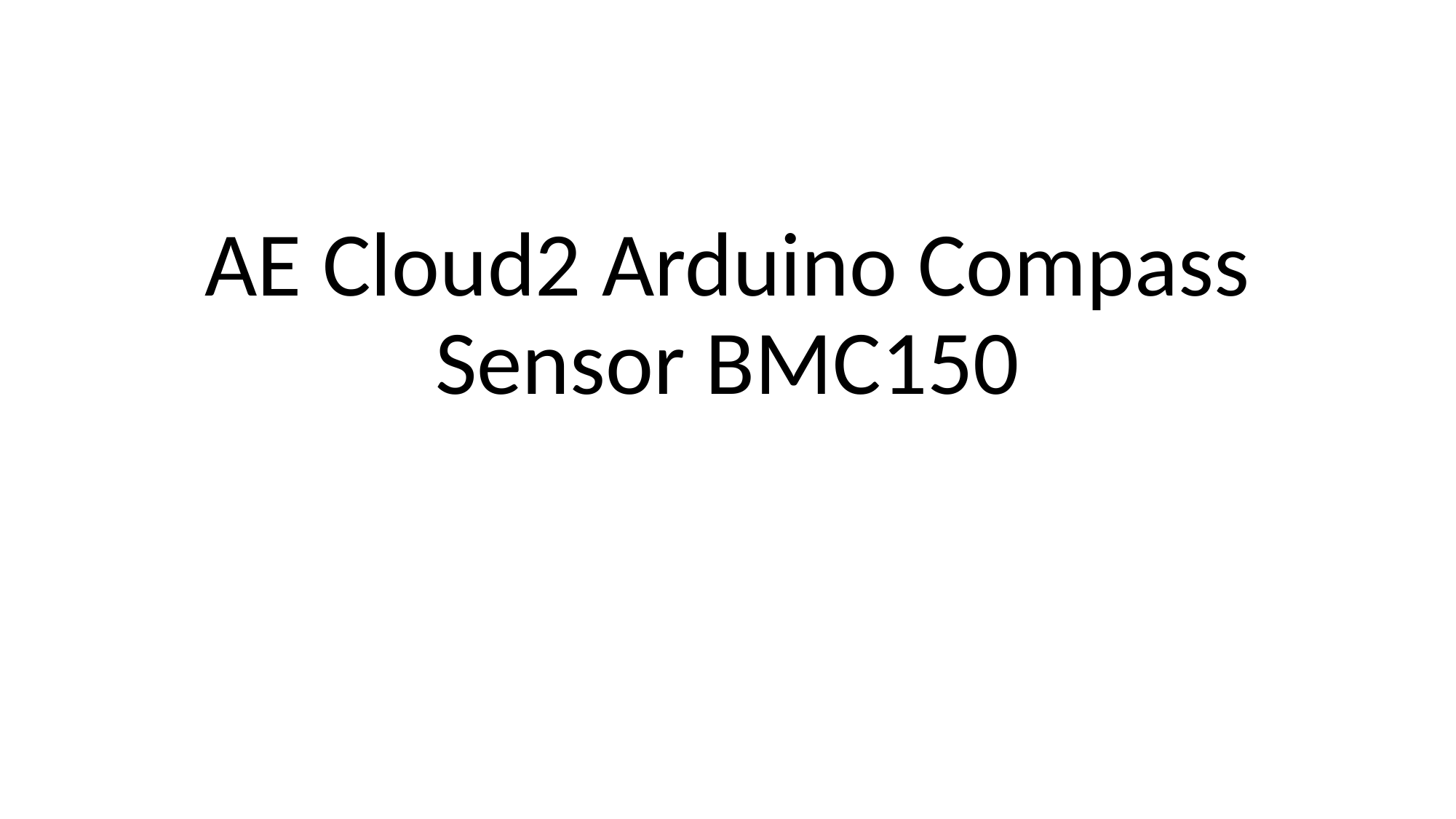

# AE Cloud2 Arduino Compass Sensor BMC150